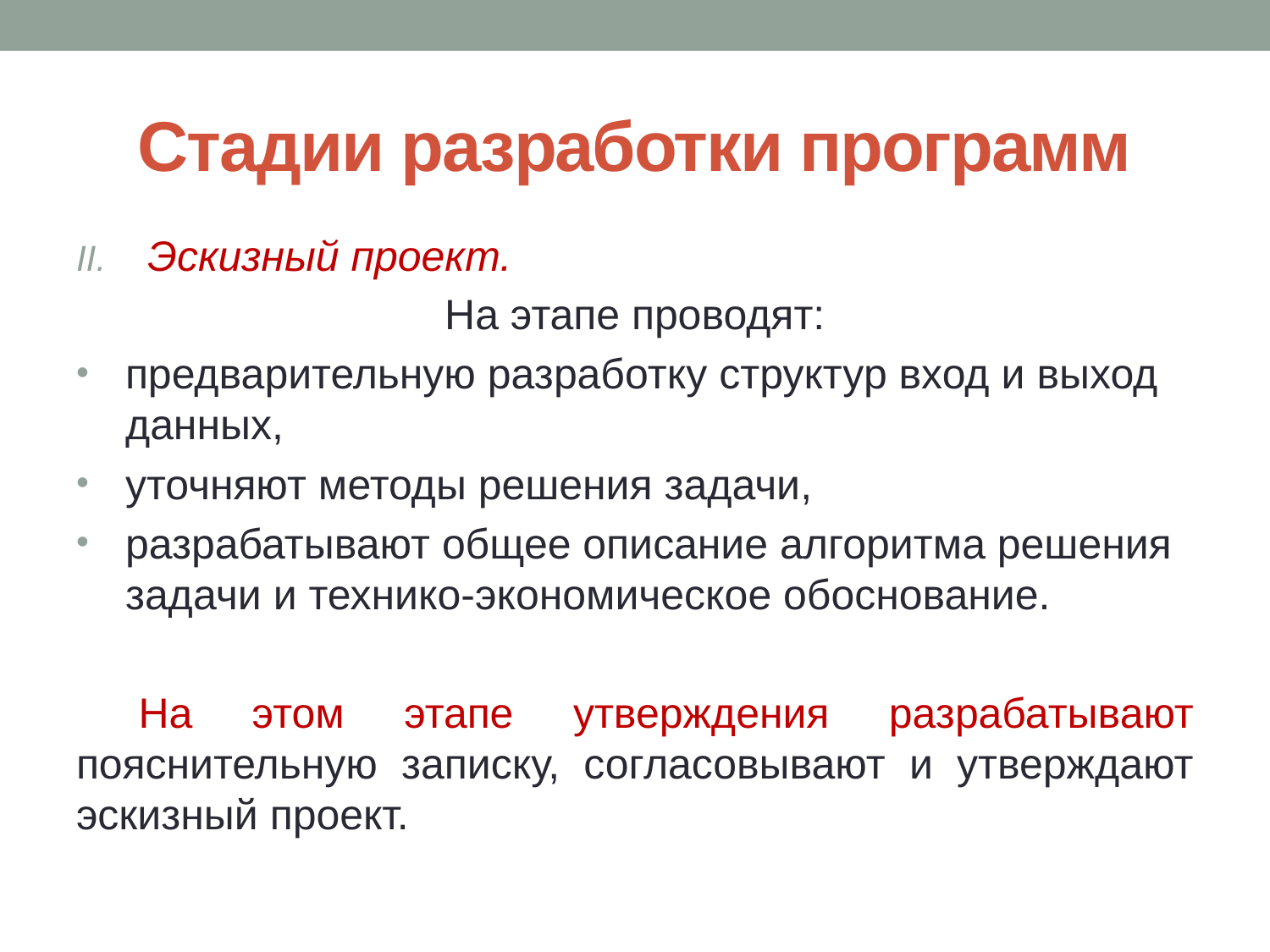

# Стадии разработки программ
Эскизный проект.
На этапе проводят:
предварительную разработку структур вход и выход данных,
уточняют методы решения задачи,
разрабатывают общее описание алгоритма решения задачи и технико-экономическое обоснование.

На этом этапе утверждения разрабатывают пояснительную записку, согласовывают и утверждают эскизный проект.